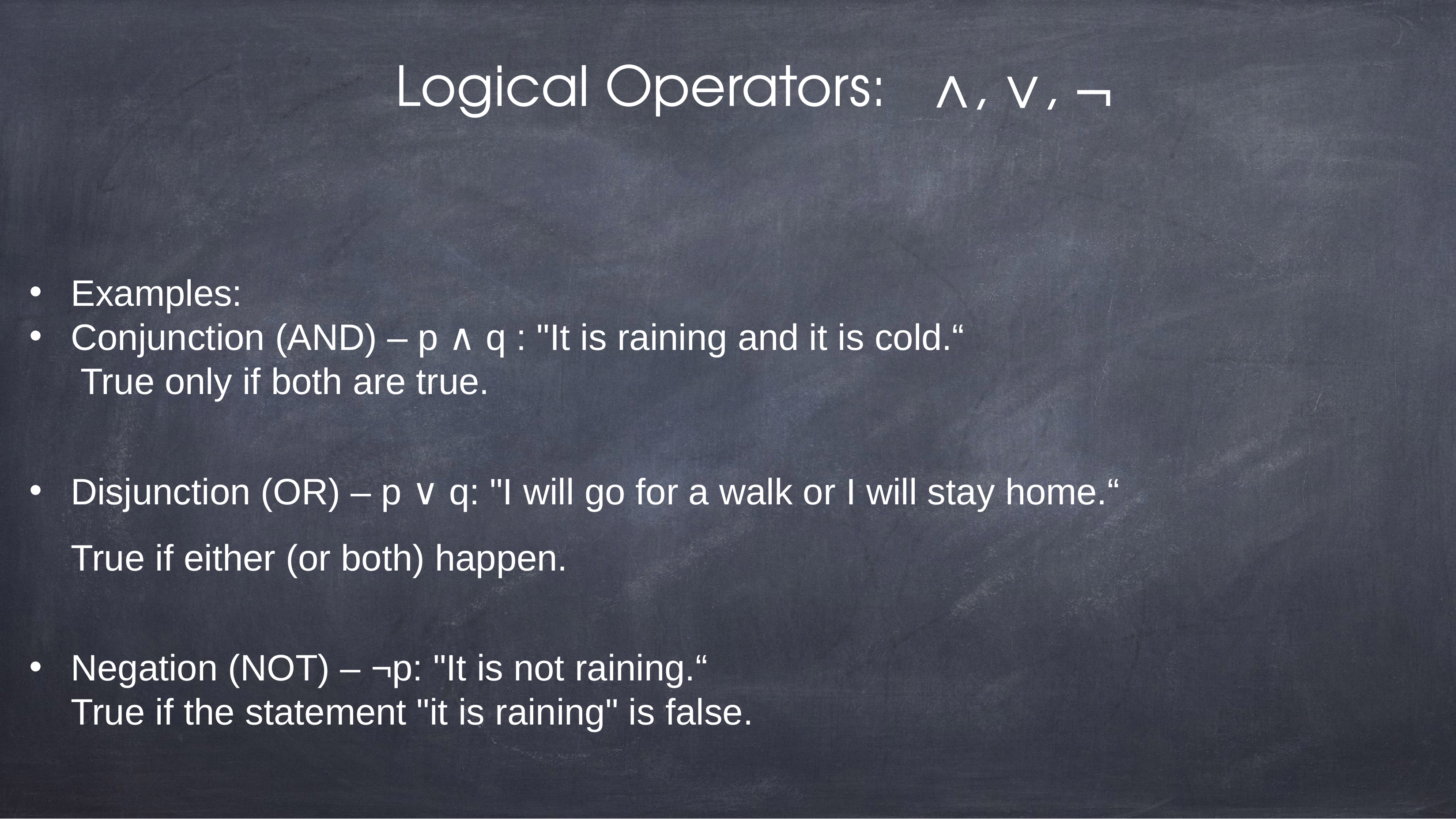

# Logical Operators:   ∧, ∨, ¬
Examples:
Conjunction (AND) – p ∧ q : "It is raining and it is cold.“
 True only if both are true.

Disjunction (OR) – p ∨ q: "I will go for a walk or I will stay home.“
True if either (or both) happen.

Negation (NOT) – ¬p: "It is not raining.“
True if the statement "it is raining" is false.